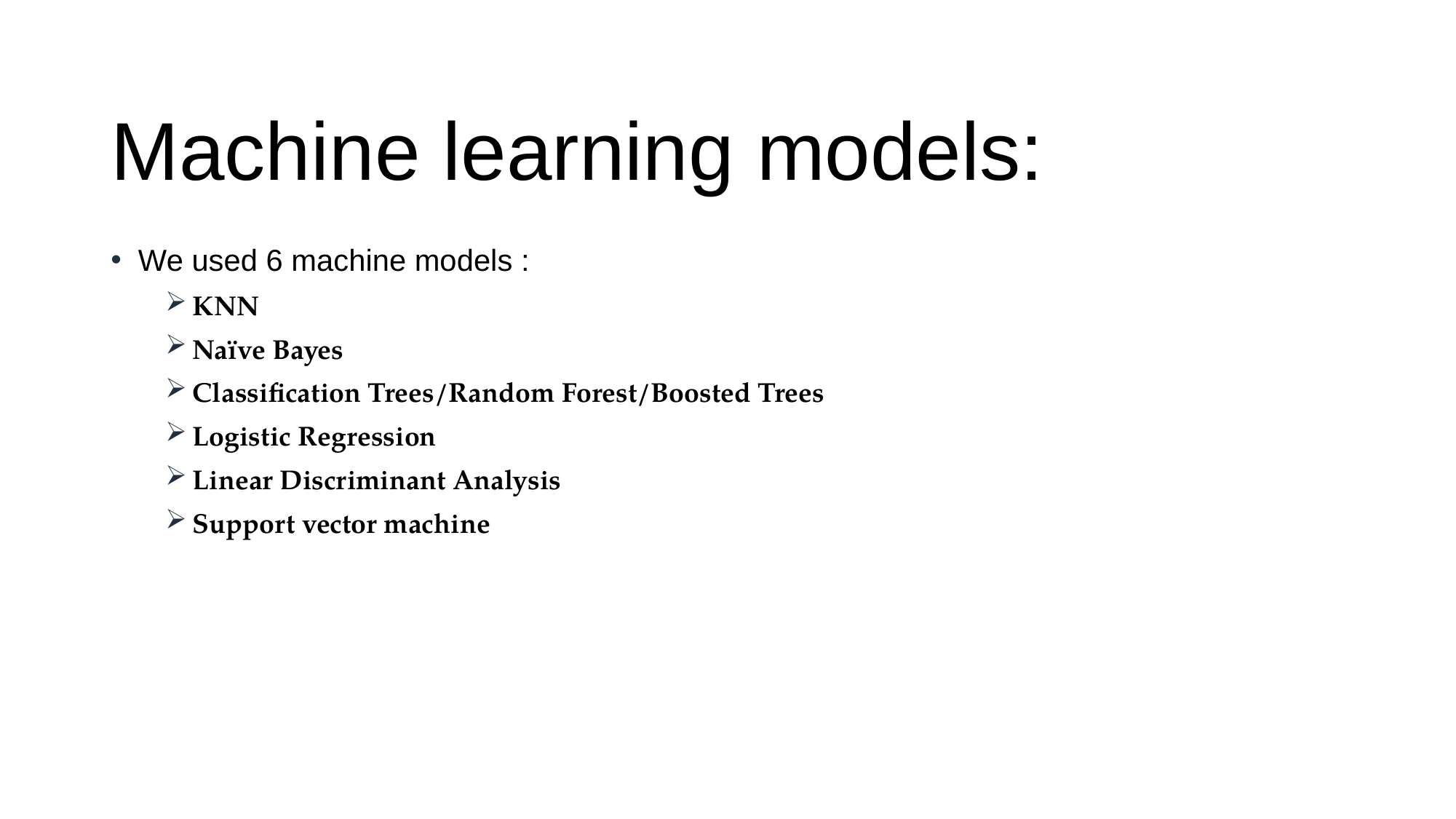

# Machine learning models:
We used 6 machine models :
KNN
Naïve Bayes
Classification Trees/Random Forest/Boosted Trees
Logistic Regression
Linear Discriminant Analysis
Support vector machine